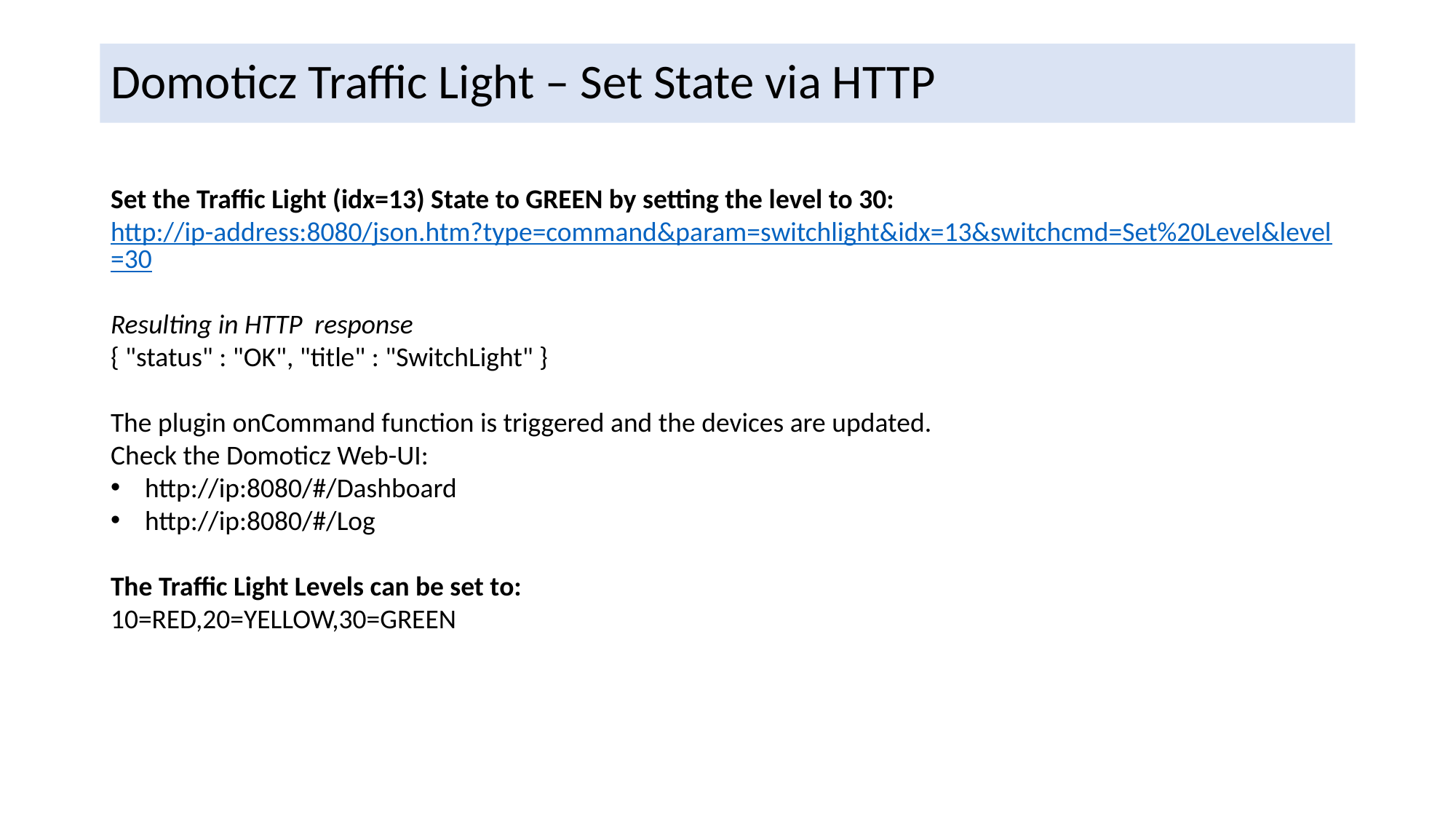

# Domoticz Traffic Light – Set State via HTTP
Set the Traffic Light (idx=13) State to GREEN by setting the level to 30:
http://ip-address:8080/json.htm?type=command&param=switchlight&idx=13&switchcmd=Set%20Level&level=30

Resulting in HTTP  response
{ "status" : "OK", "title" : "SwitchLight" }

The plugin onCommand function is triggered and the devices are updated.
Check the Domoticz Web-UI:
http://ip:8080/#/Dashboard
http://ip:8080/#/Log

The Traffic Light Levels can be set to:
10=RED,20=YELLOW,30=GREEN